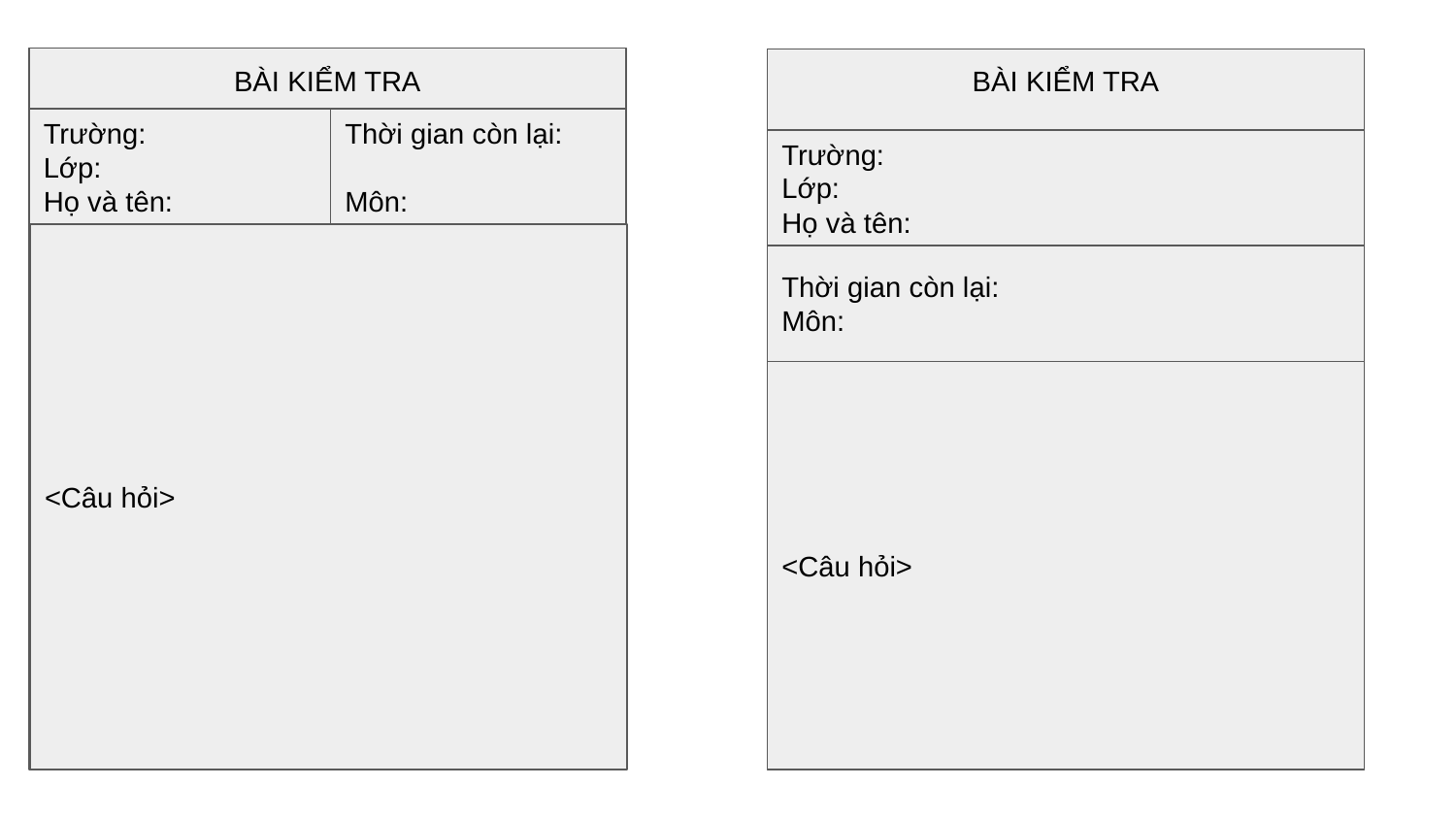

BÀI KIỂM TRA

BÀI KIỂM TRA
Trường:
Lớp:
Họ và tên:
Thời gian còn lại:

Môn:
Trường:
Lớp:
Họ và tên:
<Câu hỏi>
Thời gian còn lại:
Môn:
<Câu hỏi>